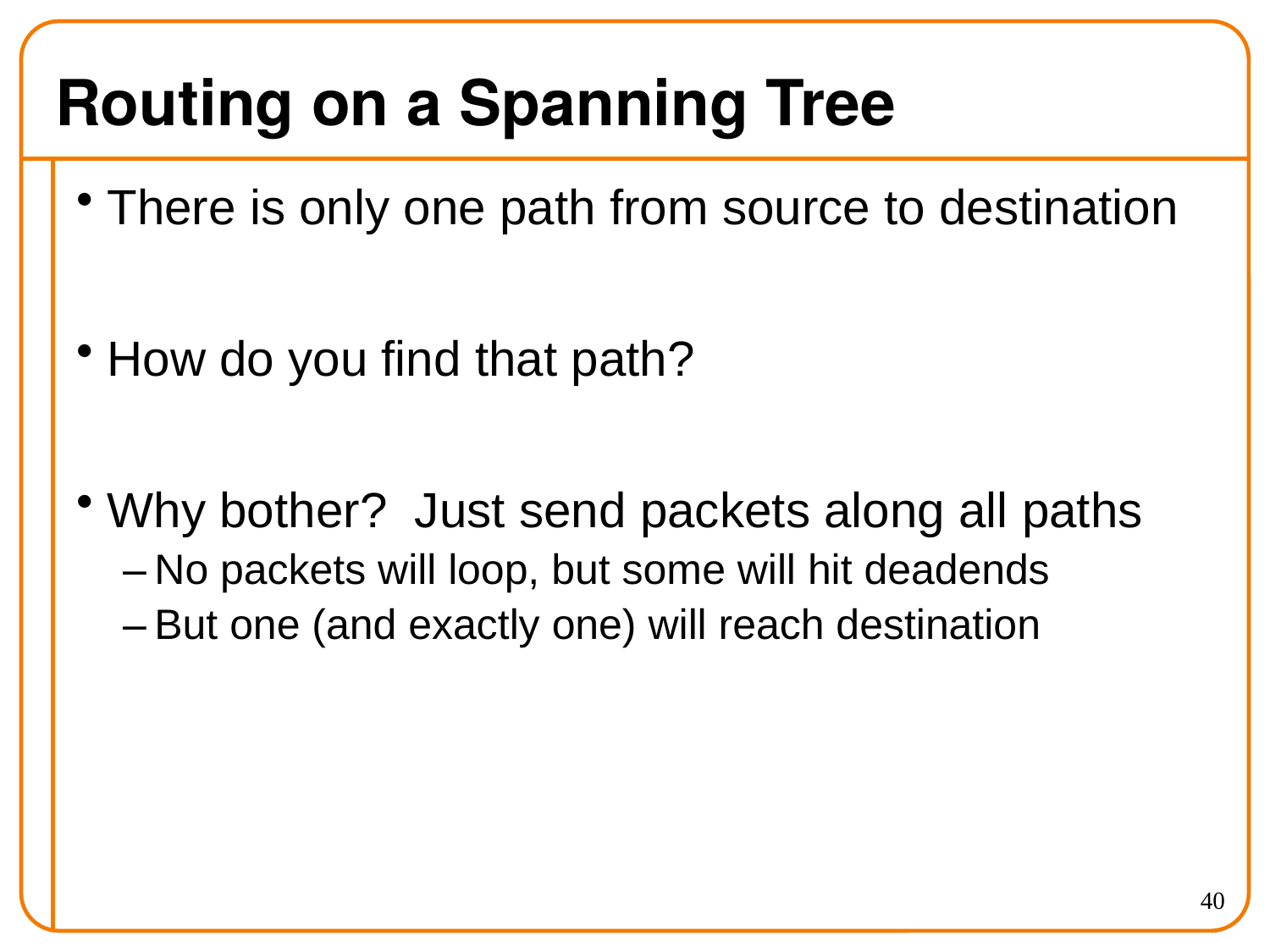

# Routing on a Spanning Tree
There is only one path from source to destination

How do you find that path?

Why bother?  Just send packets along all paths
No packets will loop, but some will hit deadends
But one (and exactly one) will reach destination

40